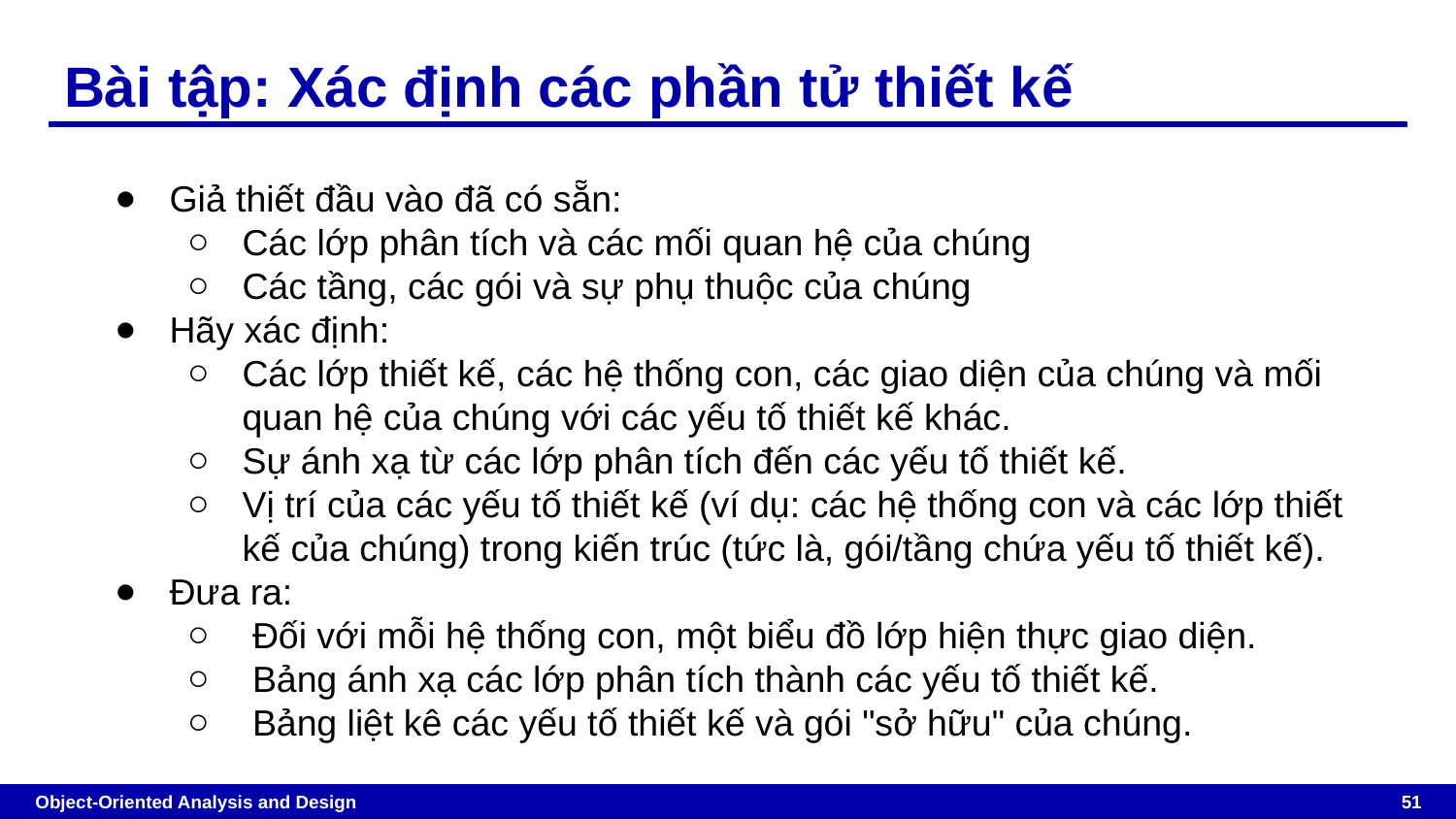

Bài tập: Xác định các phần tử thiết kế

Giả thiết đầu vào đã có sẵn:
Các lớp phân tích và các mối quan hệ của chúng
Các tầng, các gói và sự phụ thuộc của chúng
Hãy xác định:
Các lớp thiết kế, các hệ thống con, các giao diện của chúng và mối quan hệ của chúng với các yếu tố thiết kế khác.
Sự ánh xạ từ các lớp phân tích đến các yếu tố thiết kế.
Vị trí của các yếu tố thiết kế (ví dụ: các hệ thống con và các lớp thiết kế của chúng) trong kiến trúc (tức là, gói/tầng chứa yếu tố thiết kế).
Đưa ra:
 Đối với mỗi hệ thống con, một biểu đồ lớp hiện thực giao diện.
 Bảng ánh xạ các lớp phân tích thành các yếu tố thiết kế.
 Bảng liệt kê các yếu tố thiết kế và gói "sở hữu" của chúng.

51
Object-Oriented Analysis and Design